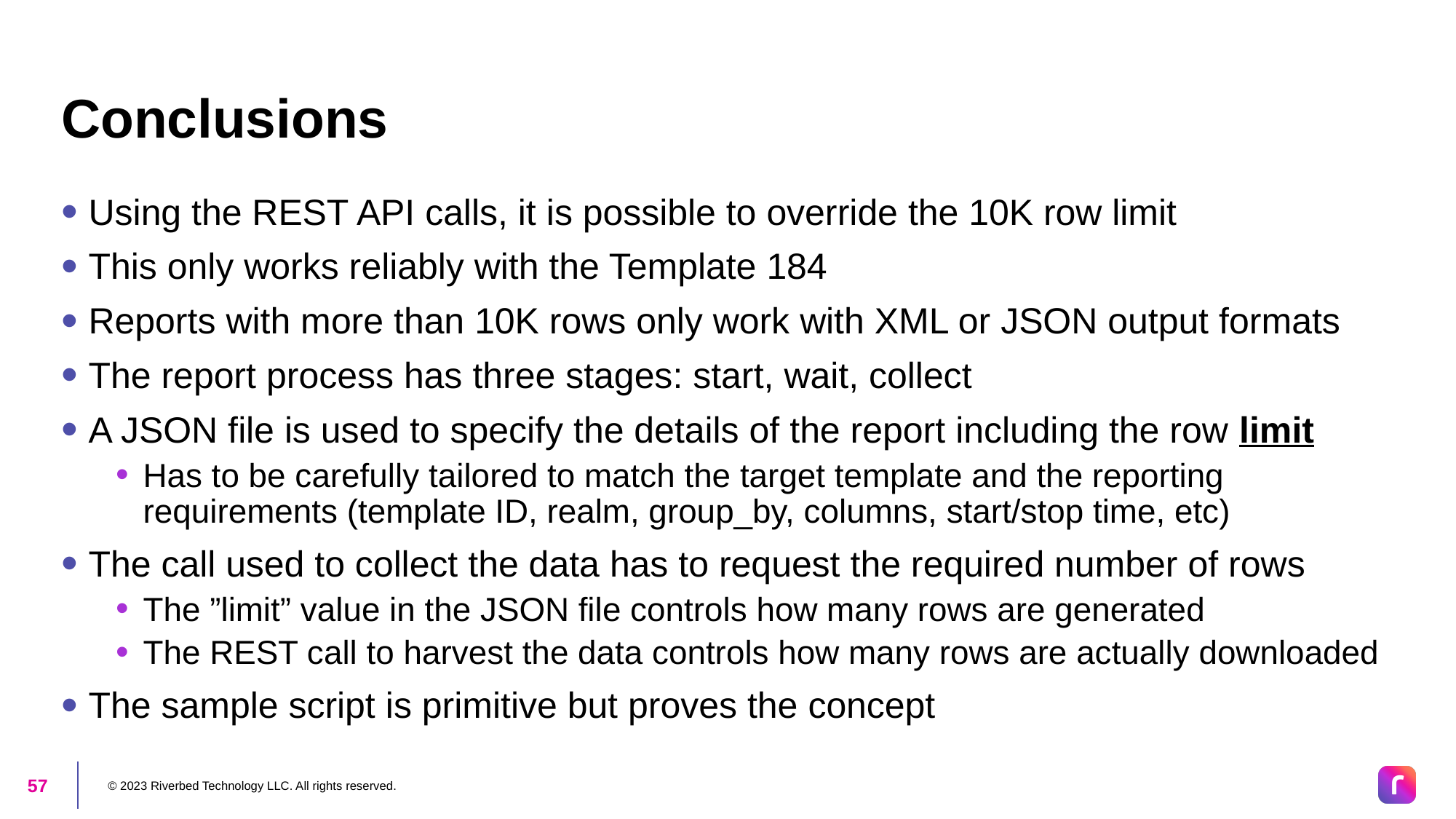

# Conclusions
Using the REST API calls, it is possible to override the 10K row limit
This only works reliably with the Template 184
Reports with more than 10K rows only work with XML or JSON output formats
The report process has three stages: start, wait, collect
A JSON file is used to specify the details of the report including the row limit
Has to be carefully tailored to match the target template and the reporting requirements (template ID, realm, group_by, columns, start/stop time, etc)
The call used to collect the data has to request the required number of rows
The ”limit” value in the JSON file controls how many rows are generated
The REST call to harvest the data controls how many rows are actually downloaded
The sample script is primitive but proves the concept
© 2023 Riverbed Technology LLC. All rights reserved.
57